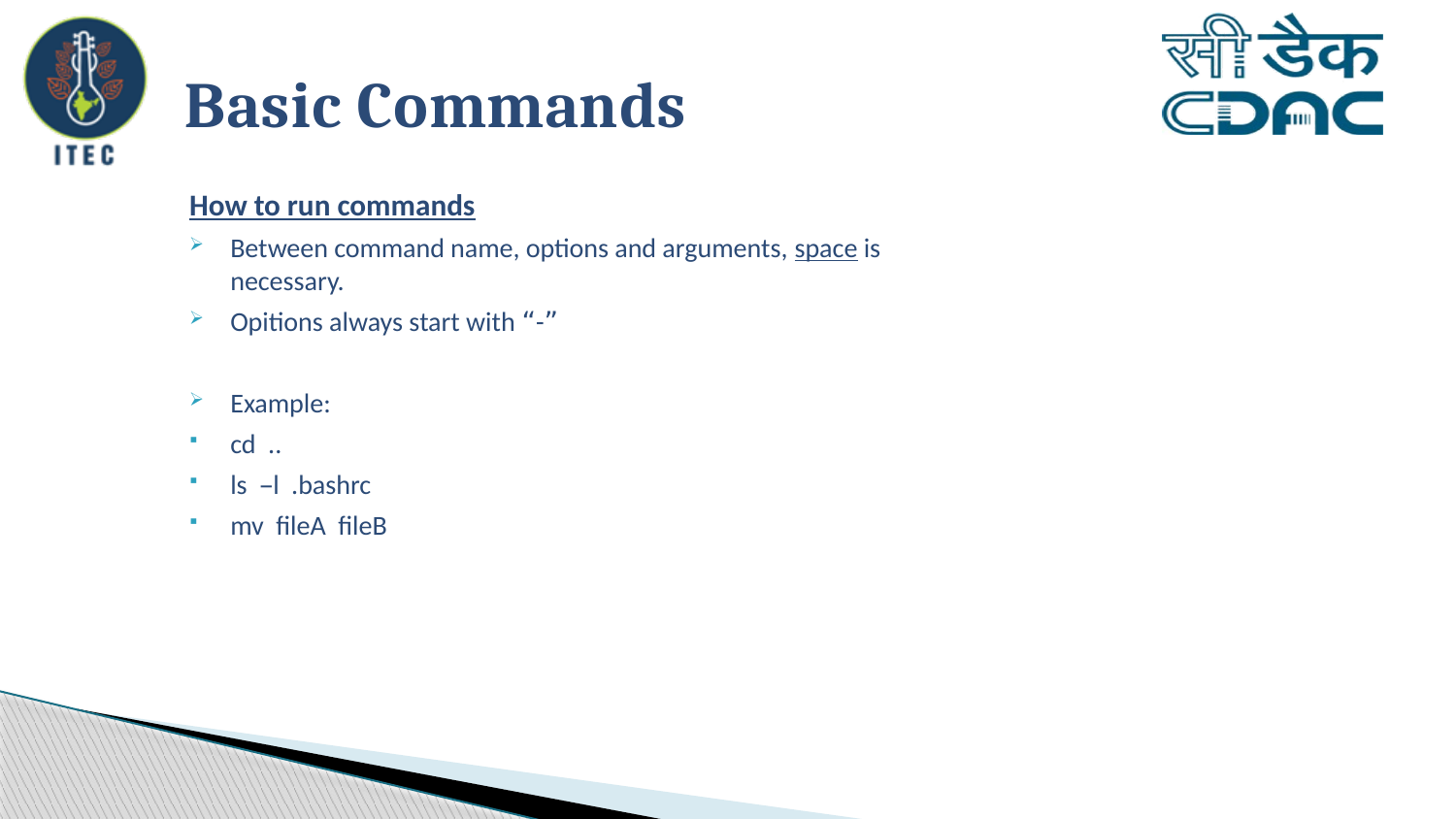

# Basic Commands
How to run commands
Between command name, options and arguments, space is necessary.
Opitions always start with “-”

Example:
cd  ..
ls  –l  .bashrc
mv  fileA  fileB